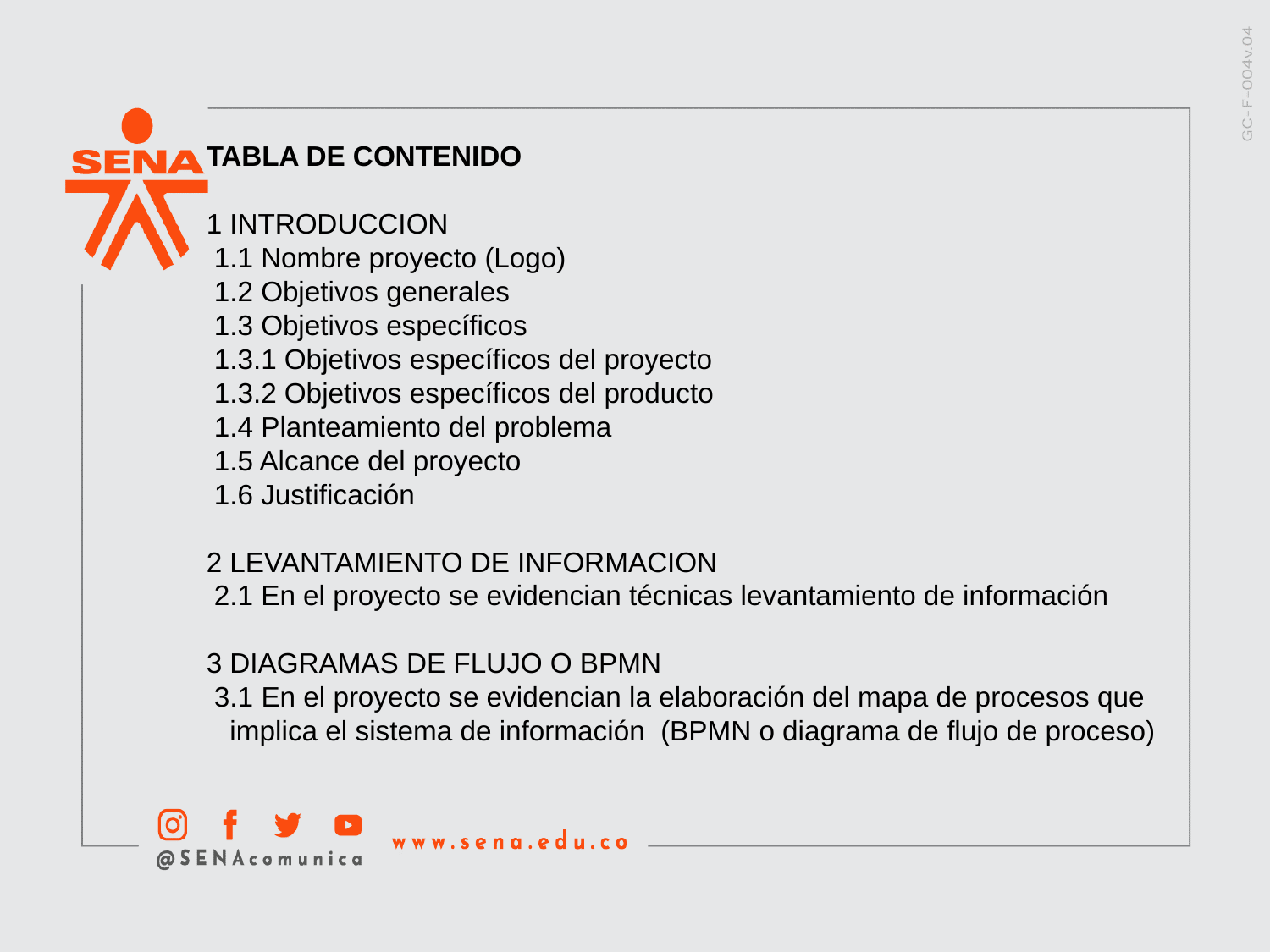

TABLA DE CONTENIDO

1 INTRODUCCION
 1.1 Nombre proyecto (Logo)
 1.2 Objetivos generales
 1.3 Objetivos específicos
 1.3.1 Objetivos específicos del proyecto
 1.3.2 Objetivos específicos del producto
 1.4 Planteamiento del problema
 1.5 Alcance del proyecto
 1.6 Justificación

2 LEVANTAMIENTO DE INFORMACION
 2.1 En el proyecto se evidencian técnicas levantamiento de información

3 DIAGRAMAS DE FLUJO O BPMN
 3.1 En el proyecto se evidencian la elaboración del mapa de procesos que       implica el sistema de información  (BPMN o diagrama de flujo de proceso)